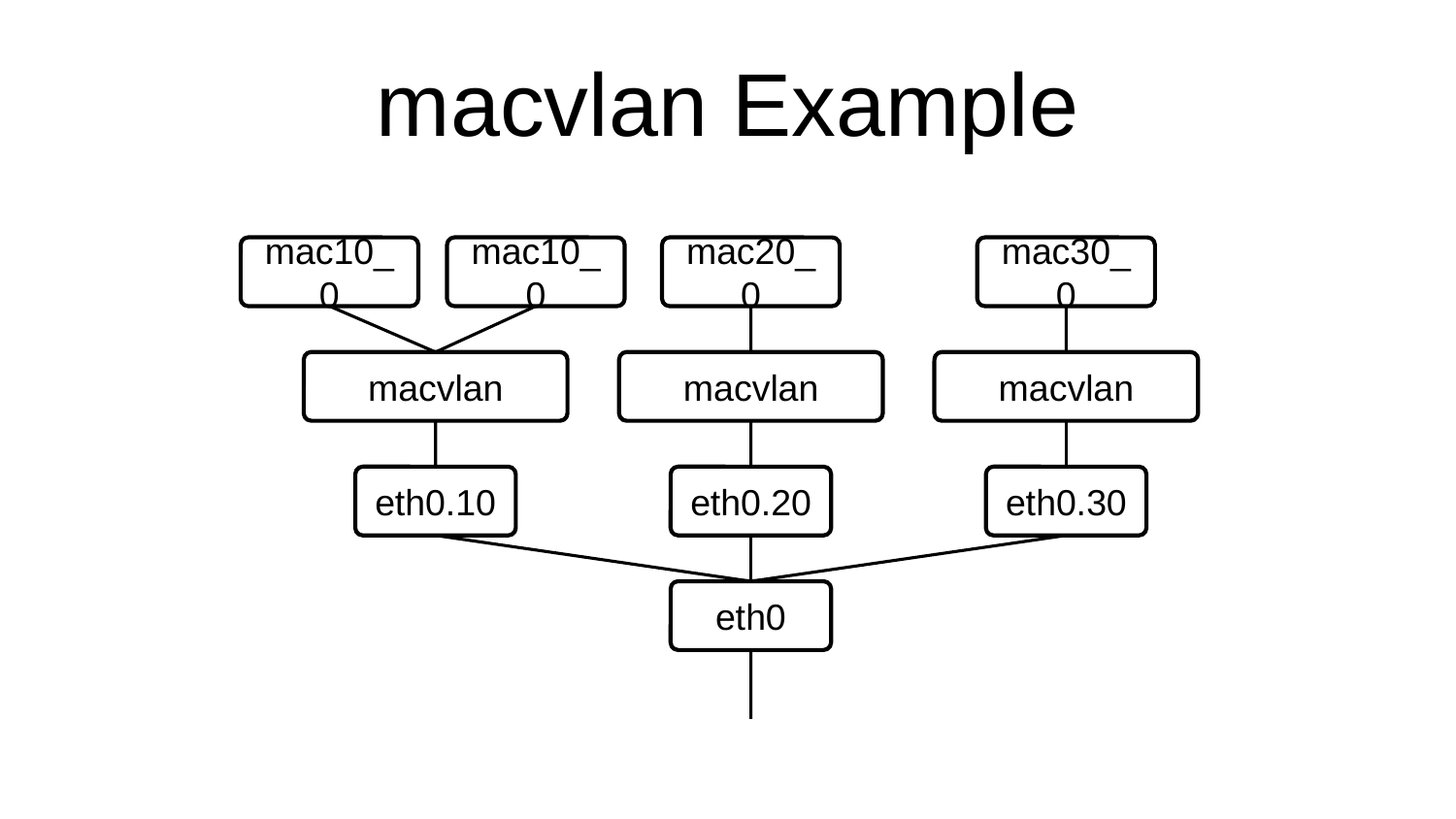

# macvlan Example
mac10_0
mac10_0
mac20_0
mac30_0
macvlan
macvlan
macvlan
eth0.10
eth0.20
eth0.30
eth0